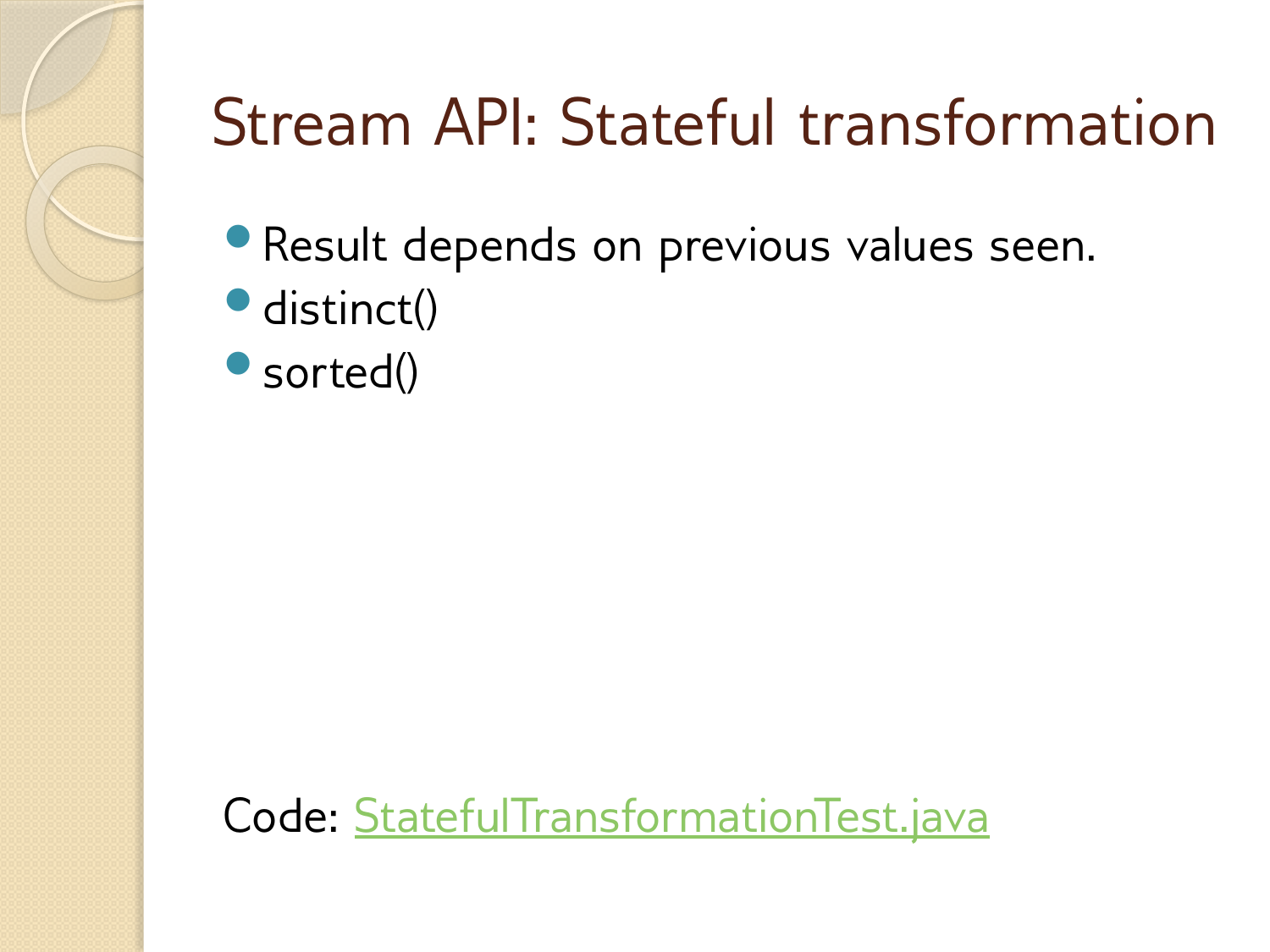

# Stream API: Stateful transformation
Result depends on previous values seen.
distinct()
sorted()

Code: StatefulTransformationTest.java